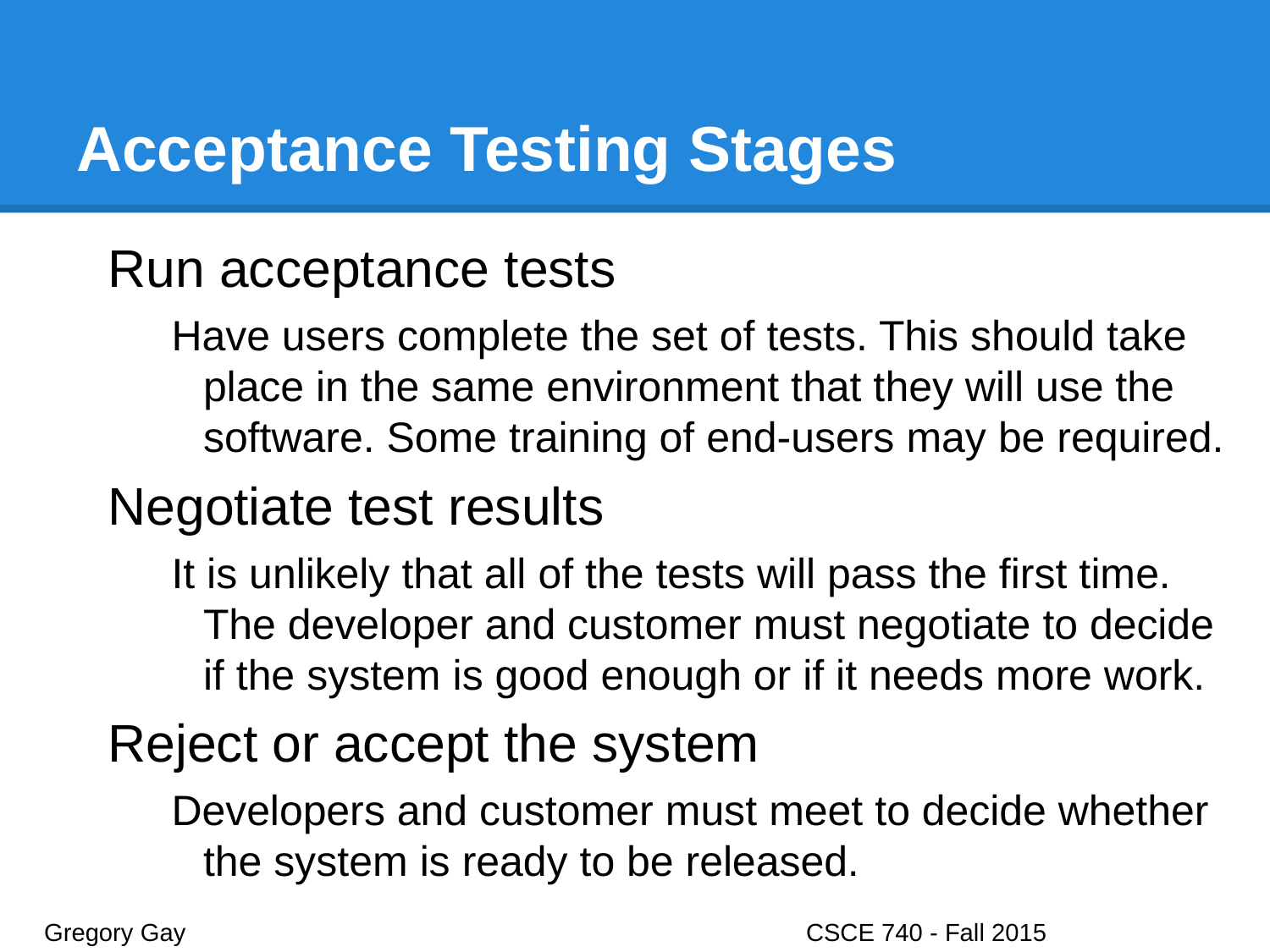

# Acceptance Testing Stages
Run acceptance tests
Have users complete the set of tests. This should take place in the same environment that they will use the software. Some training of end-users may be required.
Negotiate test results
It is unlikely that all of the tests will pass the first time. The developer and customer must negotiate to decide if the system is good enough or if it needs more work.
Reject or accept the system
Developers and customer must meet to decide whether the system is ready to be released.

Gregory Gay					CSCE 740 - Fall 2015								40